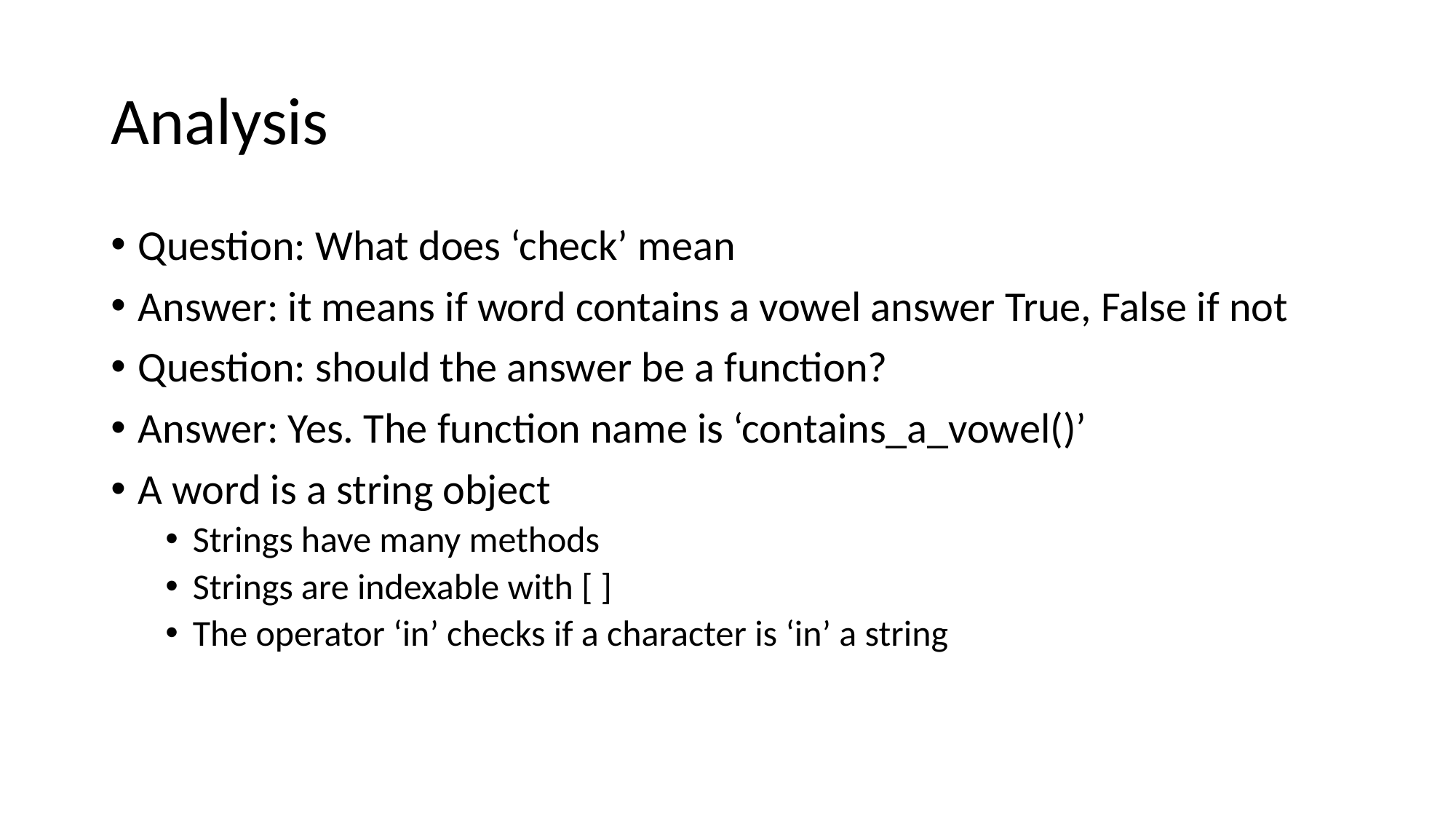

# Analysis
Question: What does ‘check’ mean
Answer: it means if word contains a vowel answer True, False if not
Question: should the answer be a function?
Answer: Yes. The function name is ‘contains_a_vowel()’
A word is a string object
Strings have many methods
Strings are indexable with [ ]
The operator ‘in’ checks if a character is ‘in’ a string